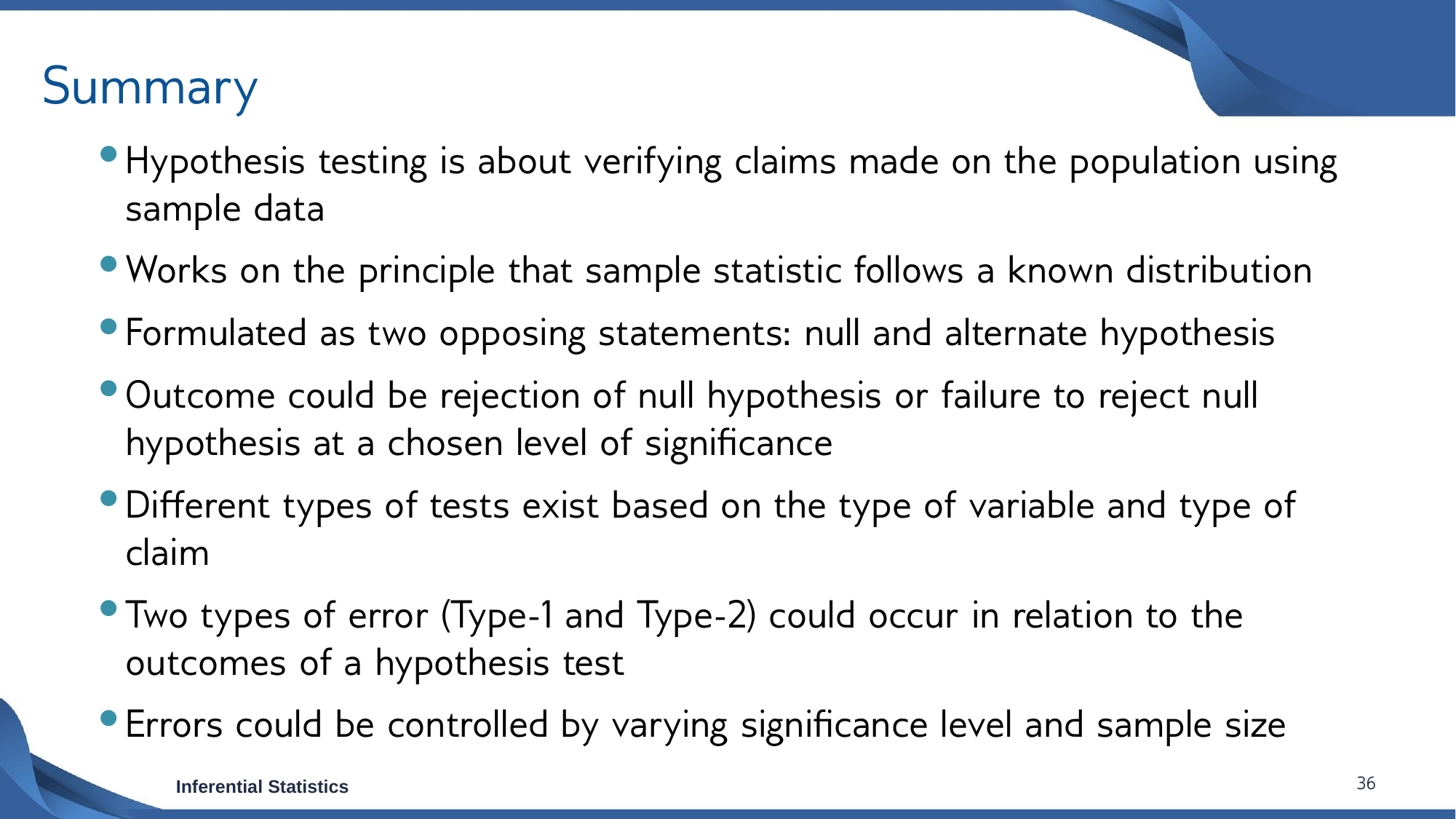

# Summary
Hypothesis testing is about verifying claims made on the population using sample data
Works on the principle that sample statistic follows a known distribution
Formulated as two opposing statements: null and alternate hypothesis
Outcome could be rejection of null hypothesis or failure to reject null hypothesis at a chosen level of significance
Different types of tests exist based on the type of variable and type of claim
Two types of error (Type-1 and Type-2) could occur in relation to the outcomes of a hypothesis test
Errors could be controlled by varying significance level and sample size